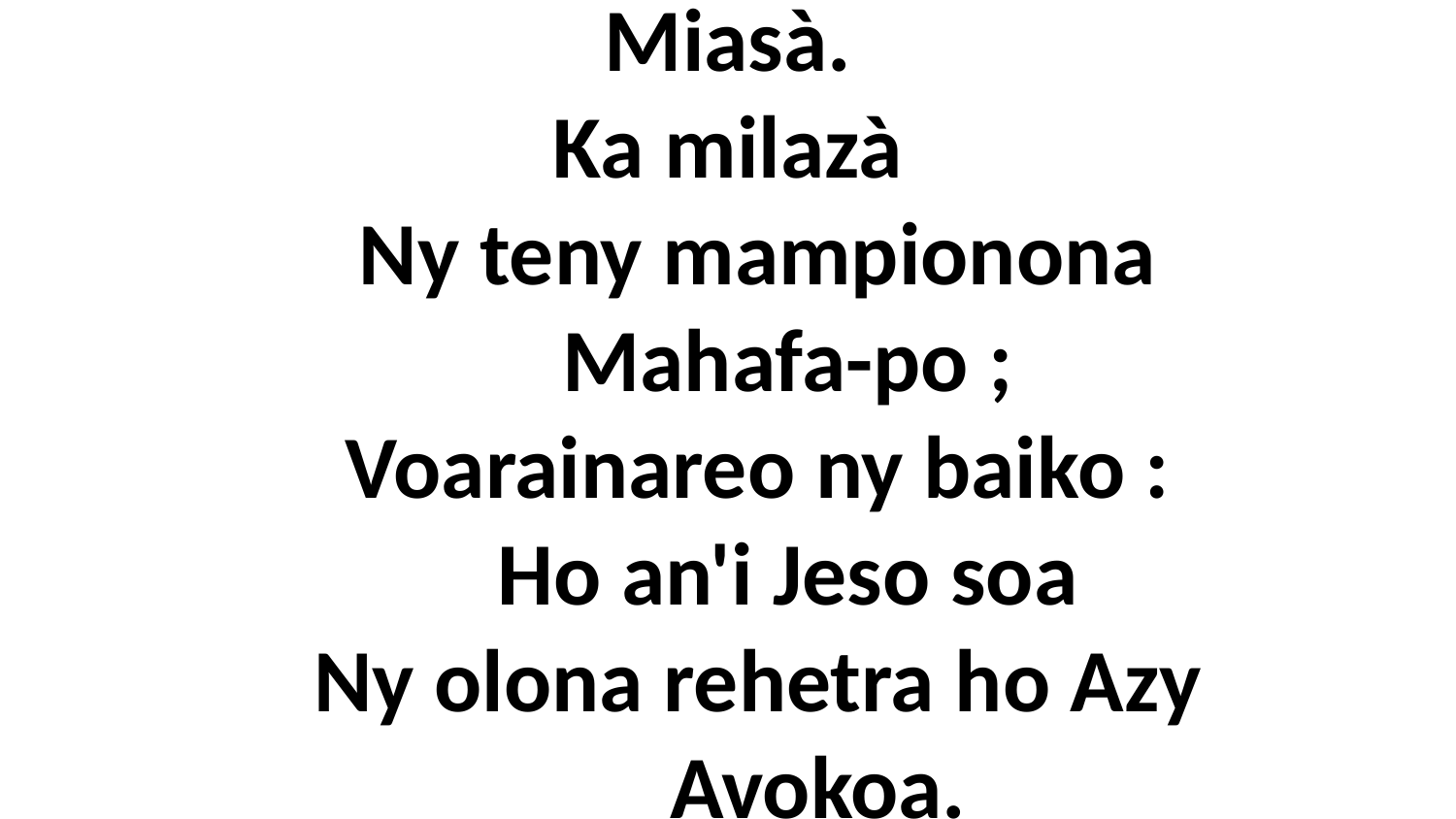

# Miasà. Ka milazà Ny teny mampionona Mahafa-po ; Voarainareo ny baiko : Ho an'i Jeso soa Ny olona rehetra ho Azy Avokoa.